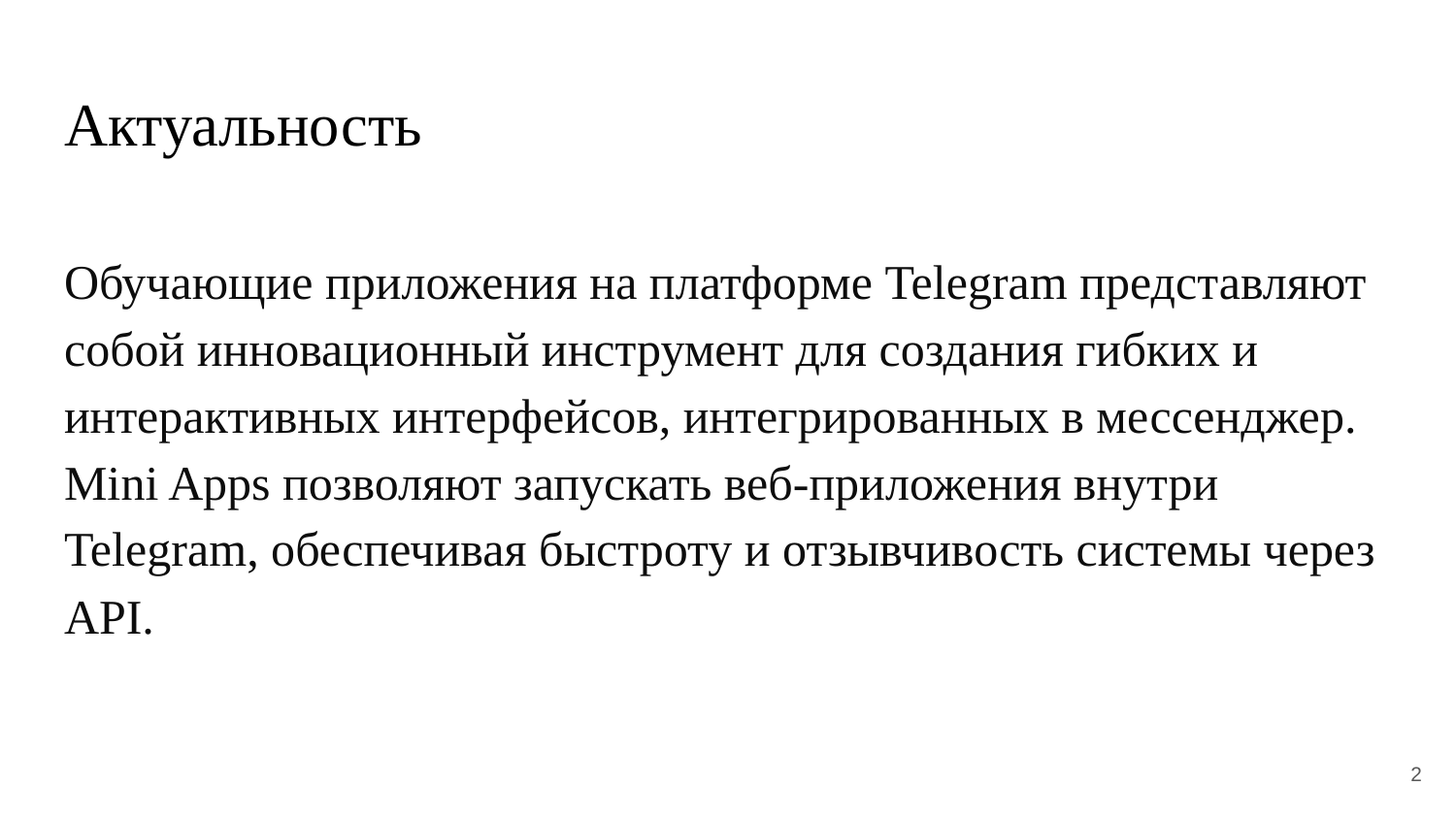

# Актуальность
Обучающие приложения на платформе Telegram представляют собой инновационный инструмент для создания гибких и интерактивных интерфейсов, интегрированных в мессенджер. Mini Apps позволяют запускать веб-приложения внутри Telegram, обеспечивая быстроту и отзывчивость системы через API.
2